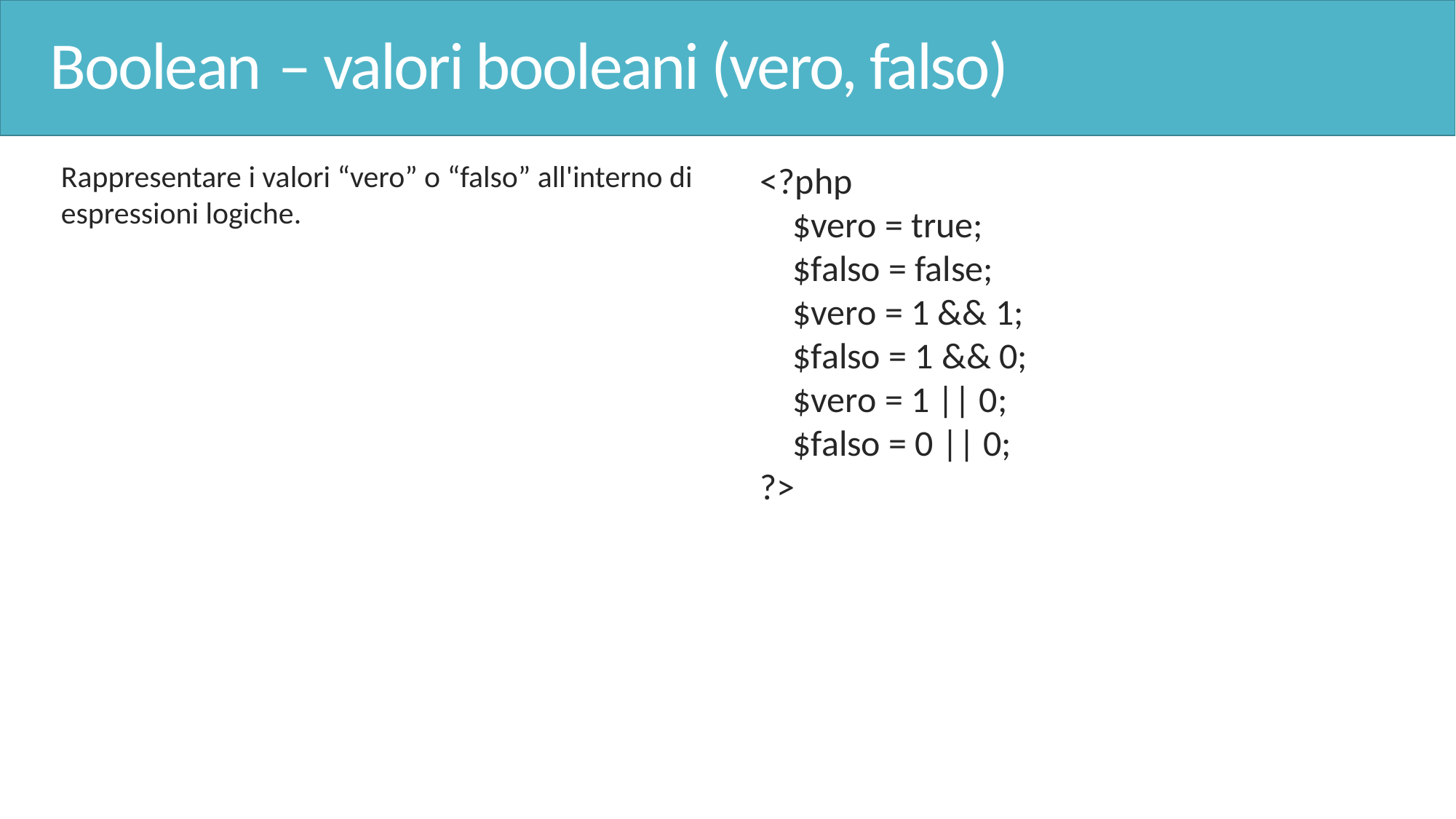

# Boolean – valori booleani (vero, falso)
Rappresentare i valori “vero” o “falso” all'interno di espressioni logiche.
<?php
    $vero = true;
    $falso = false;
    $vero = 1 && 1;
    $falso = 1 && 0;
    $vero = 1 || 0;
    $falso = 0 || 0;
?>